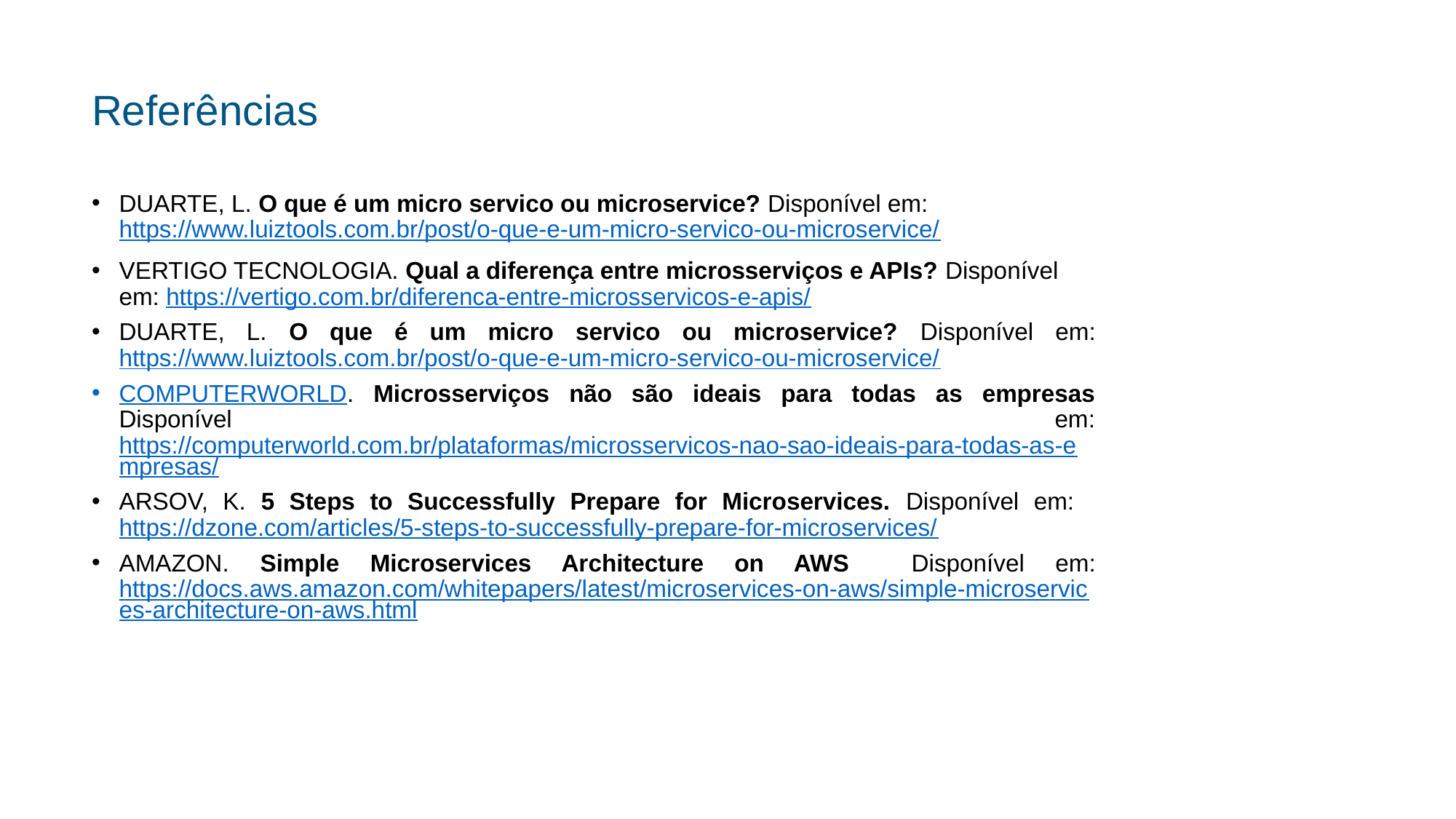

# Referências
DUARTE, L. O que é um micro servico ou microservice? Disponível em: https://www.luiztools.com.br/post/o-que-e-um-micro-servico-ou-microservice/
VERTIGO TECNOLOGIA. Qual a diferença entre microsserviços e APIs? Disponível em: https://vertigo.com.br/diferenca-entre-microsservicos-e-apis/
DUARTE, L. O que é um micro servico ou microservice? Disponível em: https://www.luiztools.com.br/post/o-que-e-um-micro-servico-ou-microservice/
COMPUTERWORLD. Microsserviços não são ideais para todas as empresas Disponível em: https://computerworld.com.br/plataformas/microsservicos-nao-sao-ideais-para-todas-as-empresas/
ARSOV, K. 5 Steps to Successfully Prepare for Microservices. Disponível em:  https://dzone.com/articles/5-steps-to-successfully-prepare-for-microservices/
AMAZON. Simple Microservices Architecture on AWS  Disponível em: https://docs.aws.amazon.com/whitepapers/latest/microservices-on-aws/simple-microservices-architecture-on-aws.html